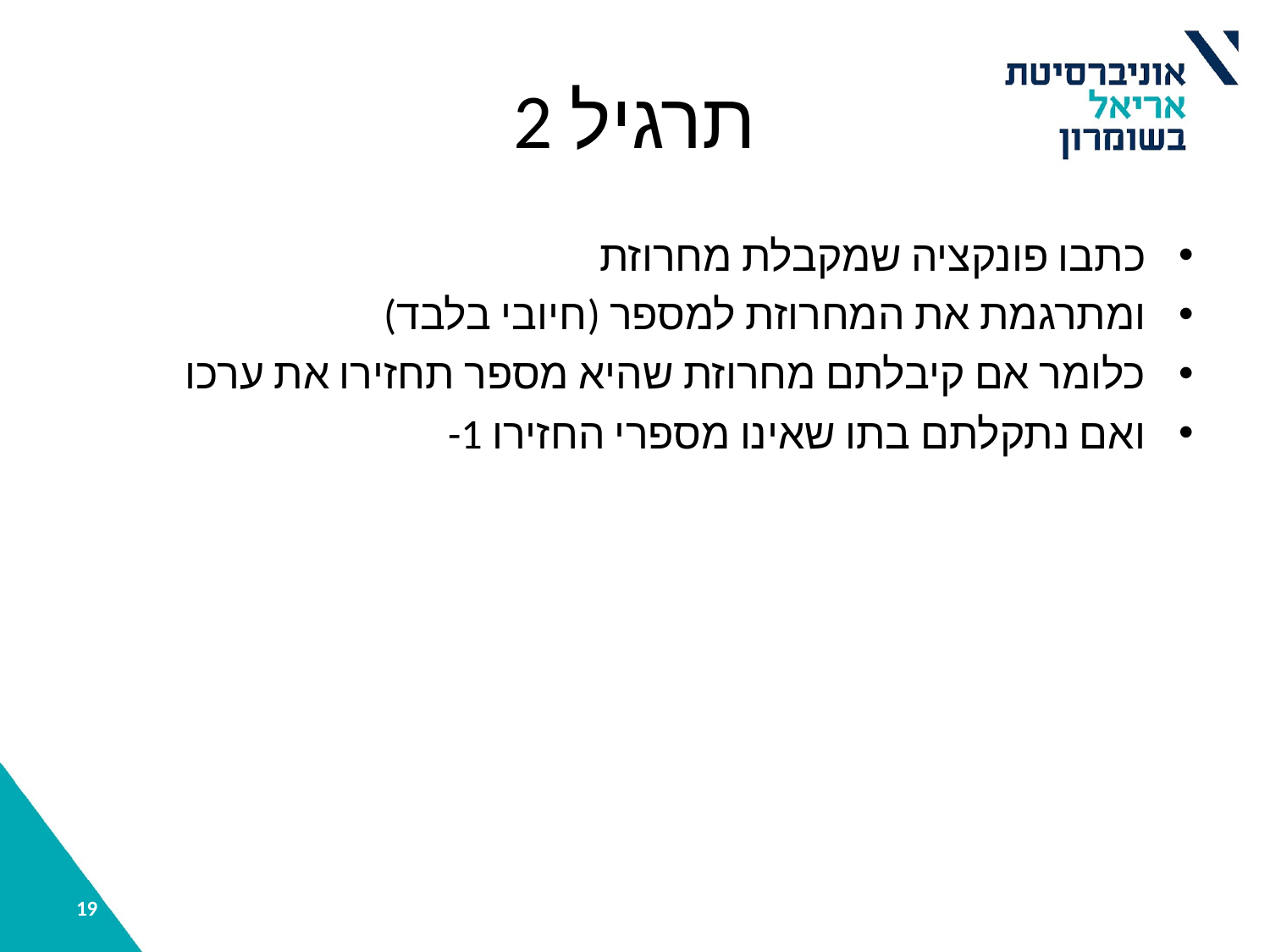

# תרגיל 2
כתבו פונקציה שמקבלת מחרוזת
ומתרגמת את המחרוזת למספר (חיובי בלבד)
כלומר אם קיבלתם מחרוזת שהיא מספר תחזירו את ערכו
ואם נתקלתם בתו שאינו מספרי החזירו 1-
19